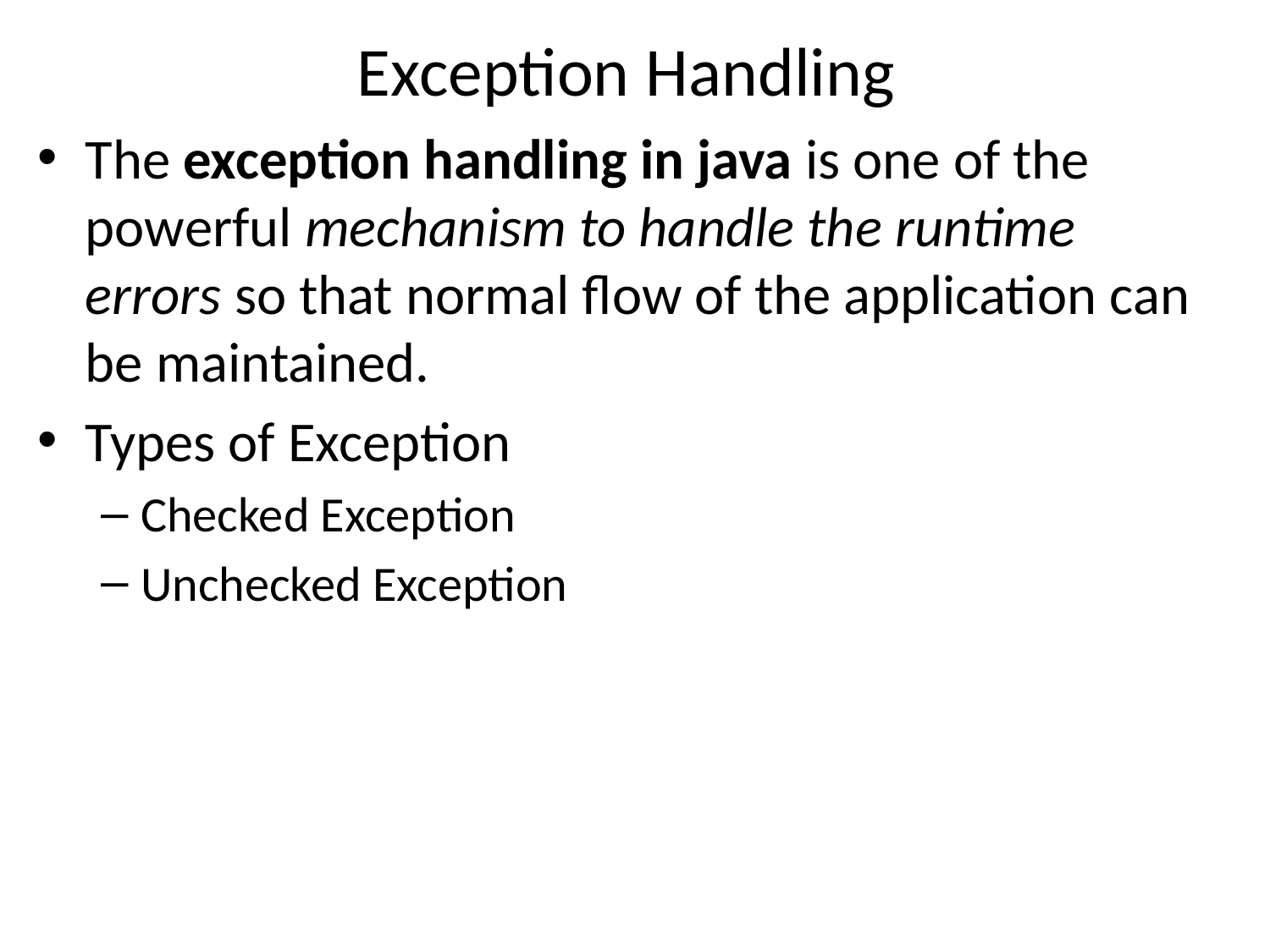

# Exception Handling
The exception handling in java is one of the powerful mechanism to handle the runtime errors so that normal flow of the application can be maintained.
Types of Exception
Checked Exception
Unchecked Exception